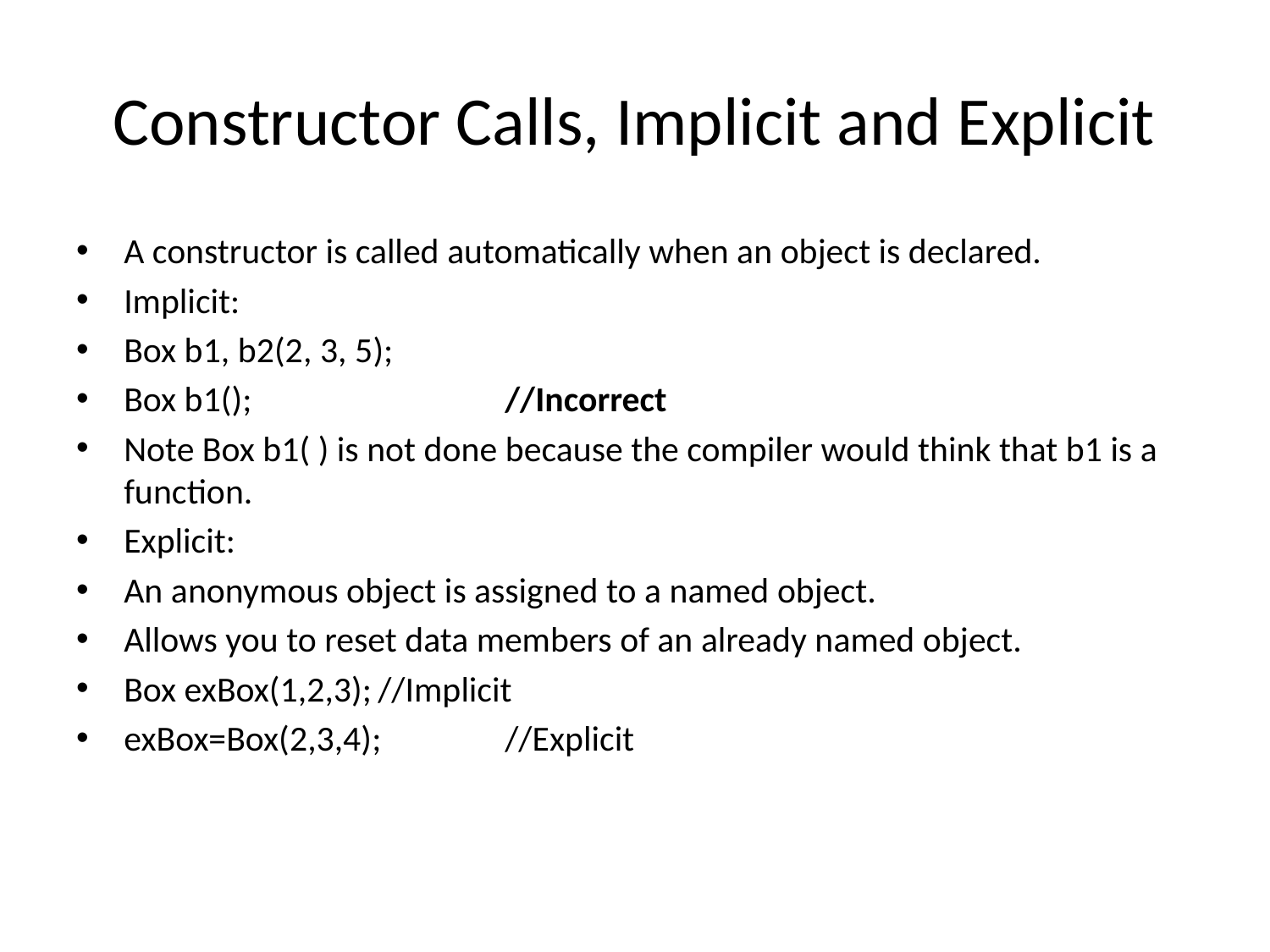

# Constructor Calls, Implicit and Explicit
A constructor is called automatically when an object is declared.
Implicit:
Box b1, b2(2, 3, 5);
Box b1();		//Incorrect
Note Box b1( ) is not done because the compiler would think that b1 is a function.
Explicit:
An anonymous object is assigned to a named object.
Allows you to reset data members of an already named object.
Box exBox(1,2,3);	//Implicit
exBox=Box(2,3,4);	//Explicit